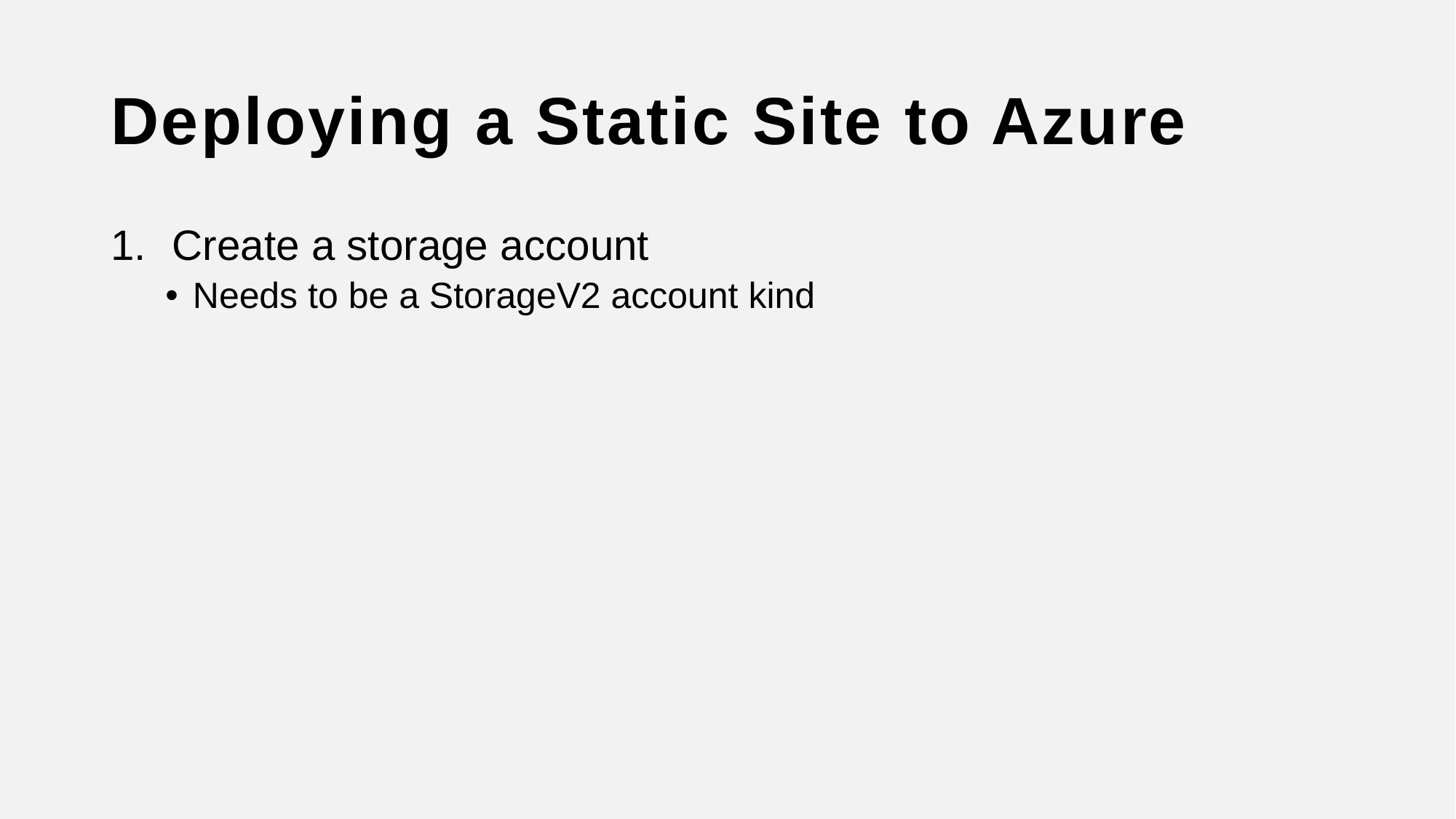

# Deploying a Static Site to Azure
Create a storage account
Needs to be a StorageV2 account kind